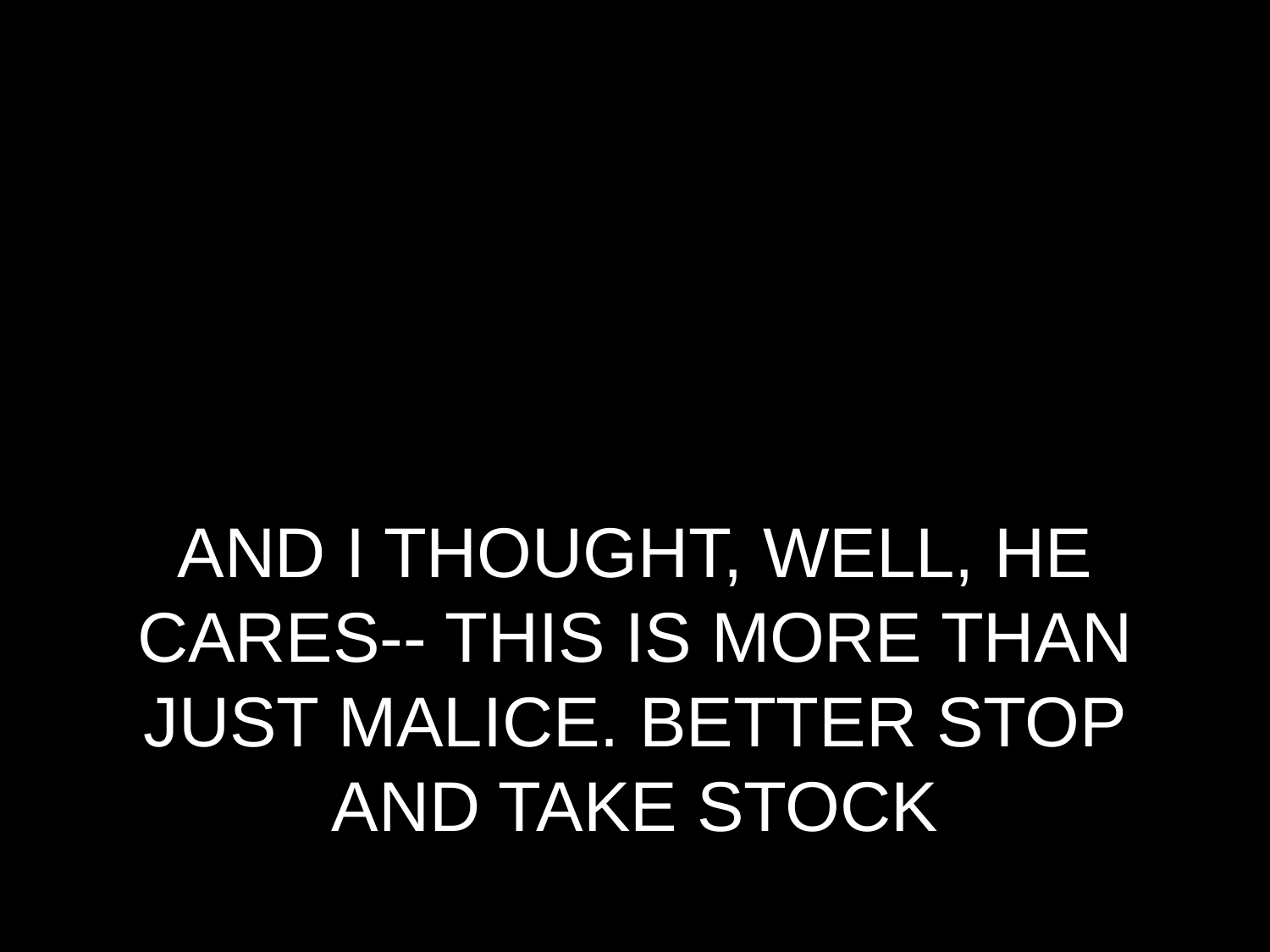

# AND I THOUGHT, WELL, HE CARES-- THIS IS MORE THAN JUST MALICE. BETTER STOP AND TAKE STOCK